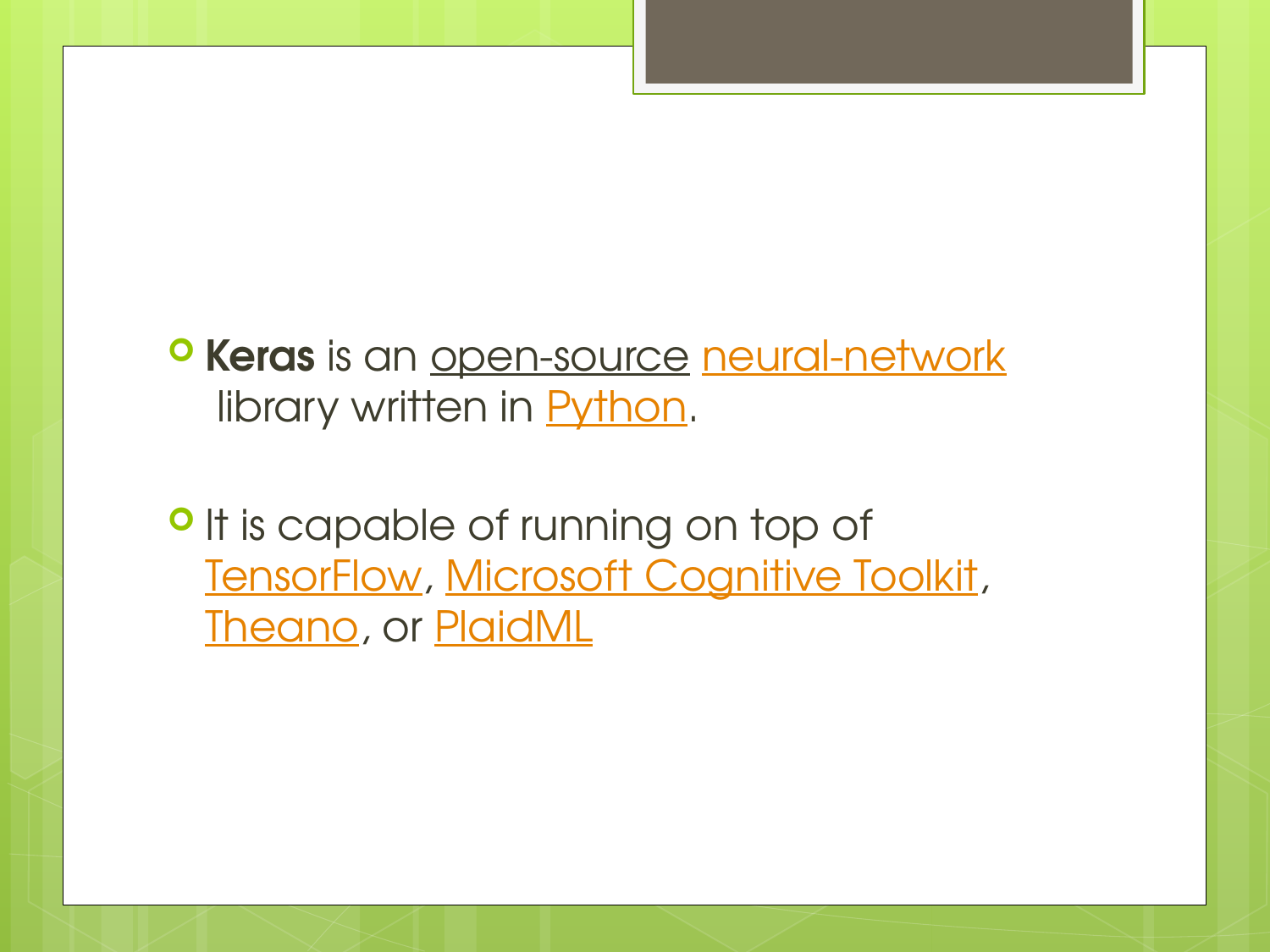

#
Keras is an open-source neural-network library written in Python.

It is capable of running on top of TensorFlow, Microsoft Cognitive Toolkit, Theano, or PlaidML